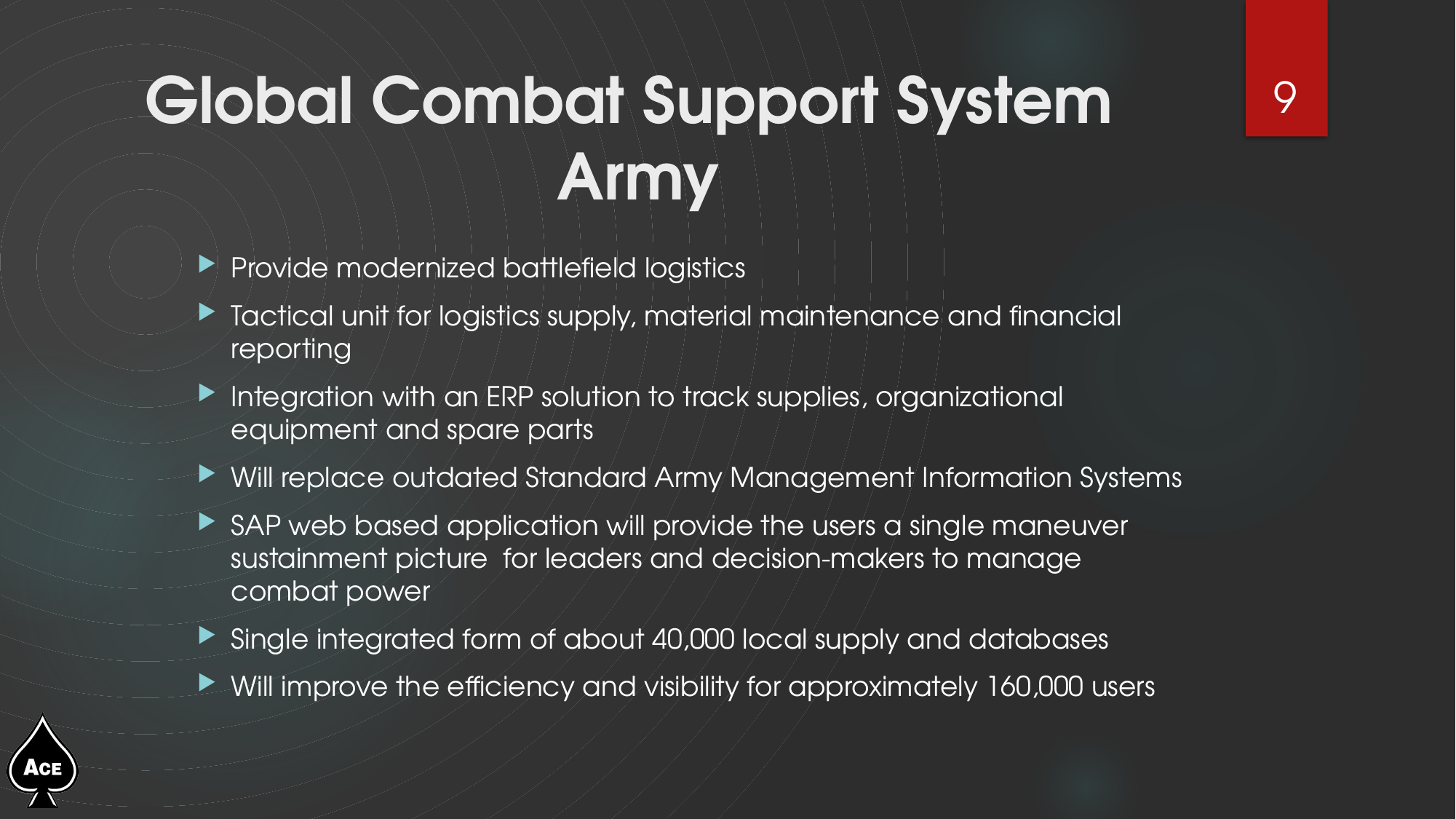

9
# Global Combat Support System  Army
Provide modernized battlefield logistics
Tactical unit for logistics supply, material maintenance and financial reporting
Integration with an ERP solution to track supplies, organizational equipment and spare parts
Will replace outdated Standard Army Management Information Systems
SAP web based application will provide the users a single maneuver sustainment picture  for leaders and decision-makers to manage combat power
Single integrated form of about 40,000 local supply and databases
Will improve the efficiency and visibility for approximately 160,000 users